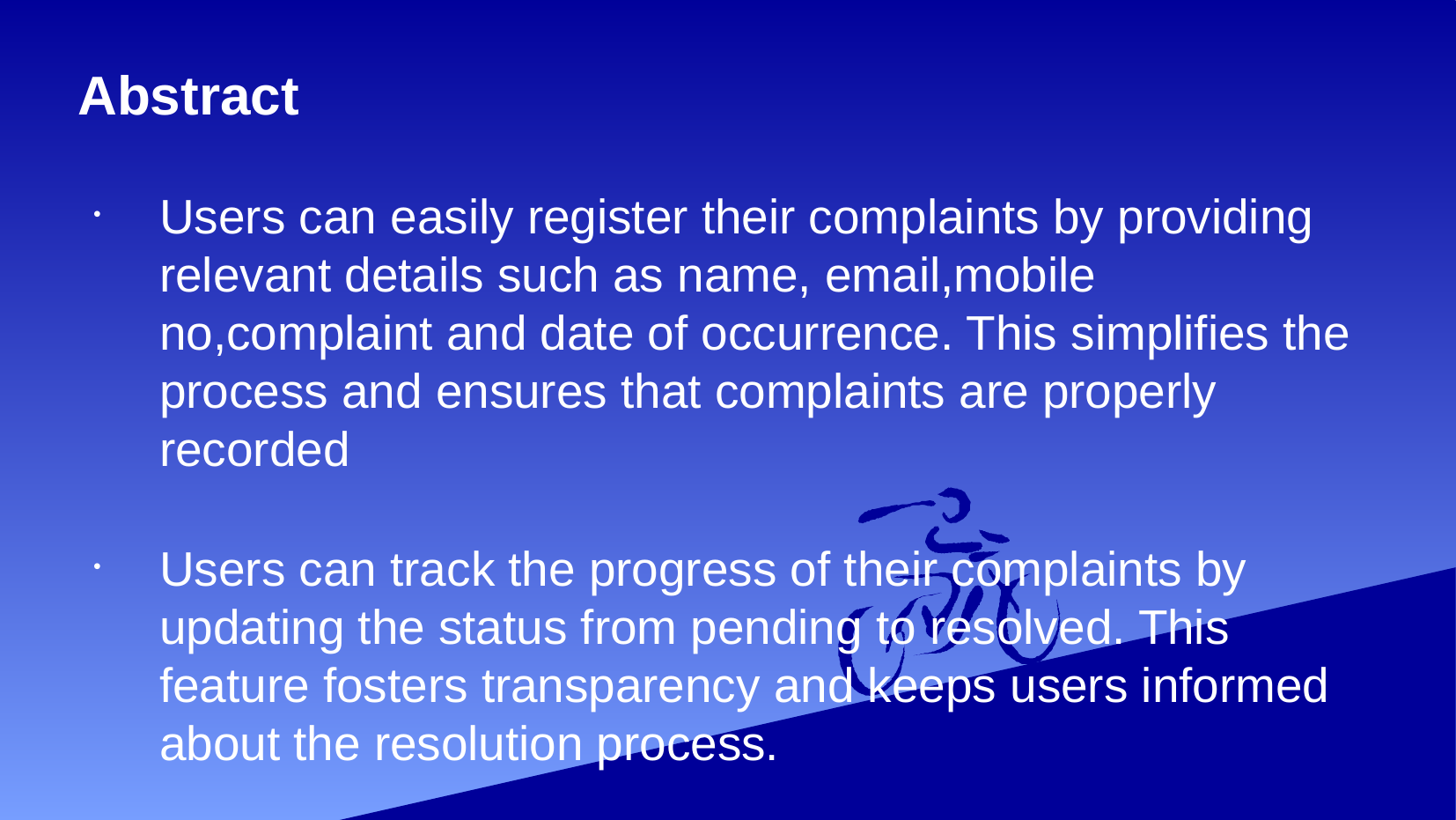

# Abstract
Users can easily register their complaints by providing relevant details such as name, email,mobile no,complaint and date of occurrence. This simplifies the process and ensures that complaints are properly recorded

Users can track the progress of their complaints by updating the status from pending to resolved. This feature fosters transparency and keeps users informed about the resolution process.